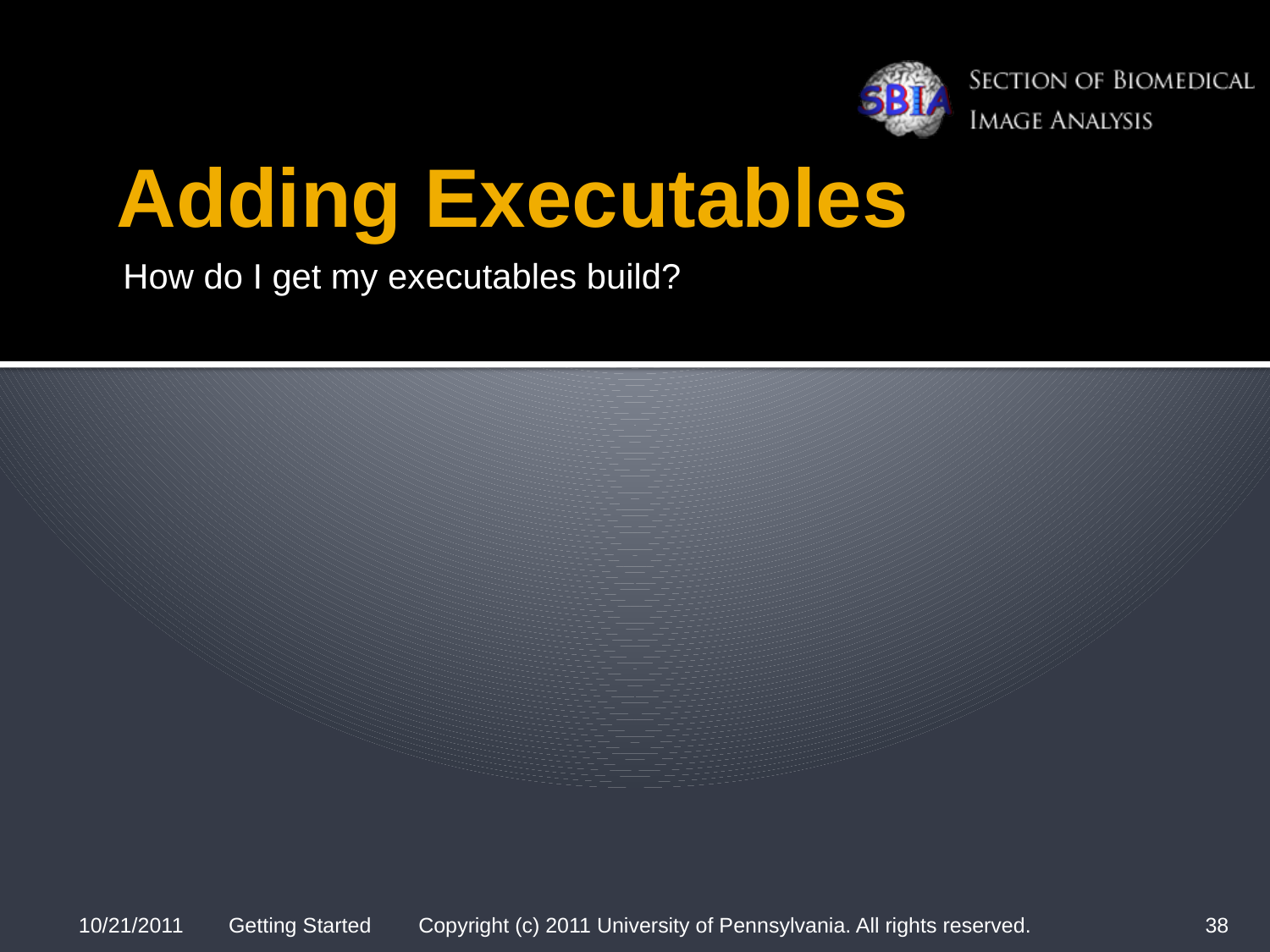

# Adding Executables
How do I get my executables build?
10/21/2011
Getting Started        Copyright (c) 2011 University of Pennsylvania. All rights reserved.
38